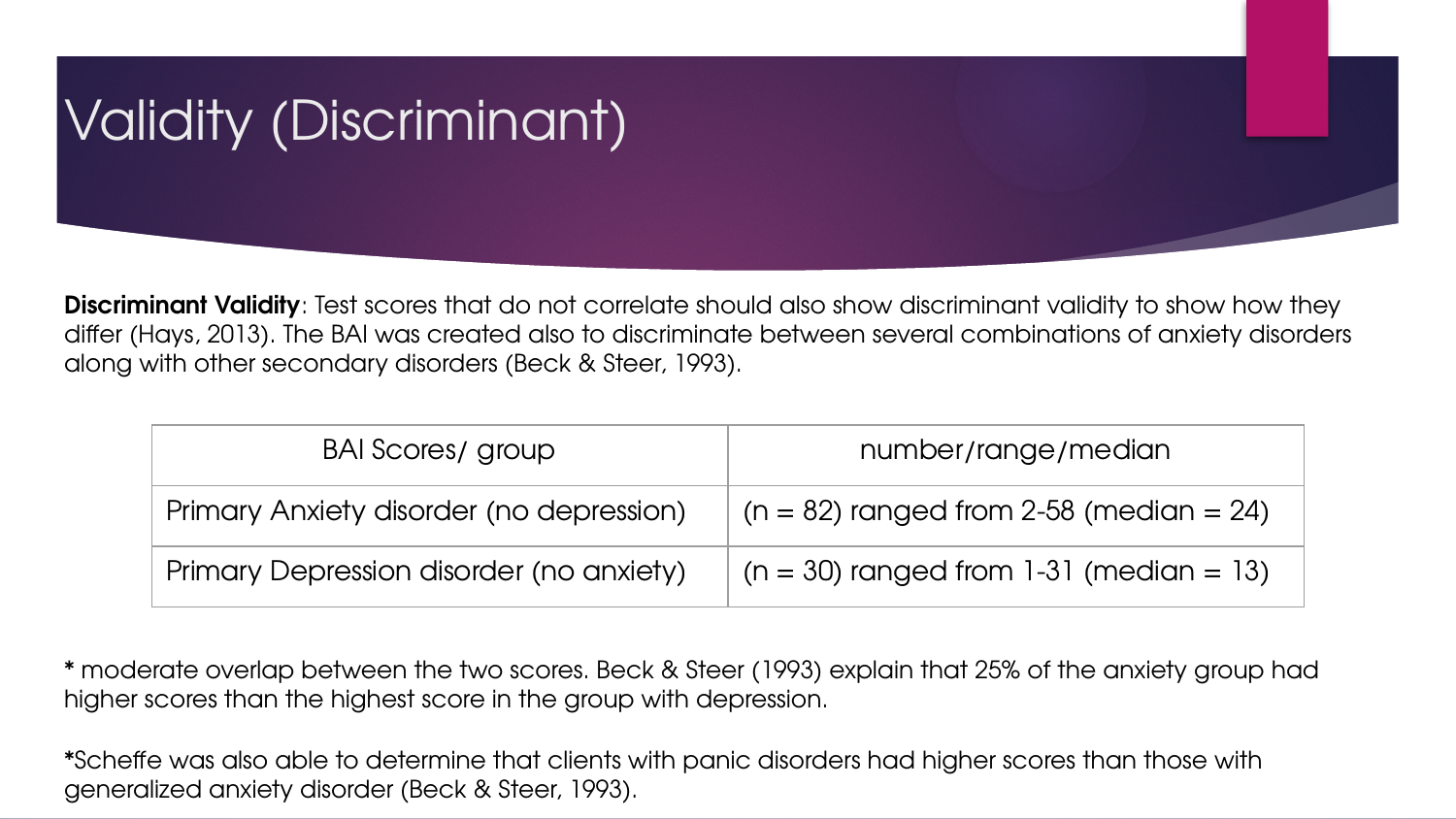

# Validity (Discriminant)
Discriminant Validity: Test scores that do not correlate should also show discriminant validity to show how they differ (Hays, 2013). The BAI was created also to discriminate between several combinations of anxiety disorders along with other secondary disorders (Beck & Steer, 1993).

* moderate overlap between the two scores. Beck & Steer (1993) explain that 25% of the anxiety group had higher scores than the highest score in the group with depression.
*Scheffe was also able to determine that clients with panic disorders had higher scores than those with generalized anxiety disorder (Beck & Steer, 1993).
| BAI Scores/ group | number/range/median |
| --- | --- |
| Primary Anxiety disorder (no depression) | (n = 82) ranged from 2-58 (median = 24) |
| Primary Depression disorder (no anxiety) | (n = 30) ranged from 1-31 (median = 13) |